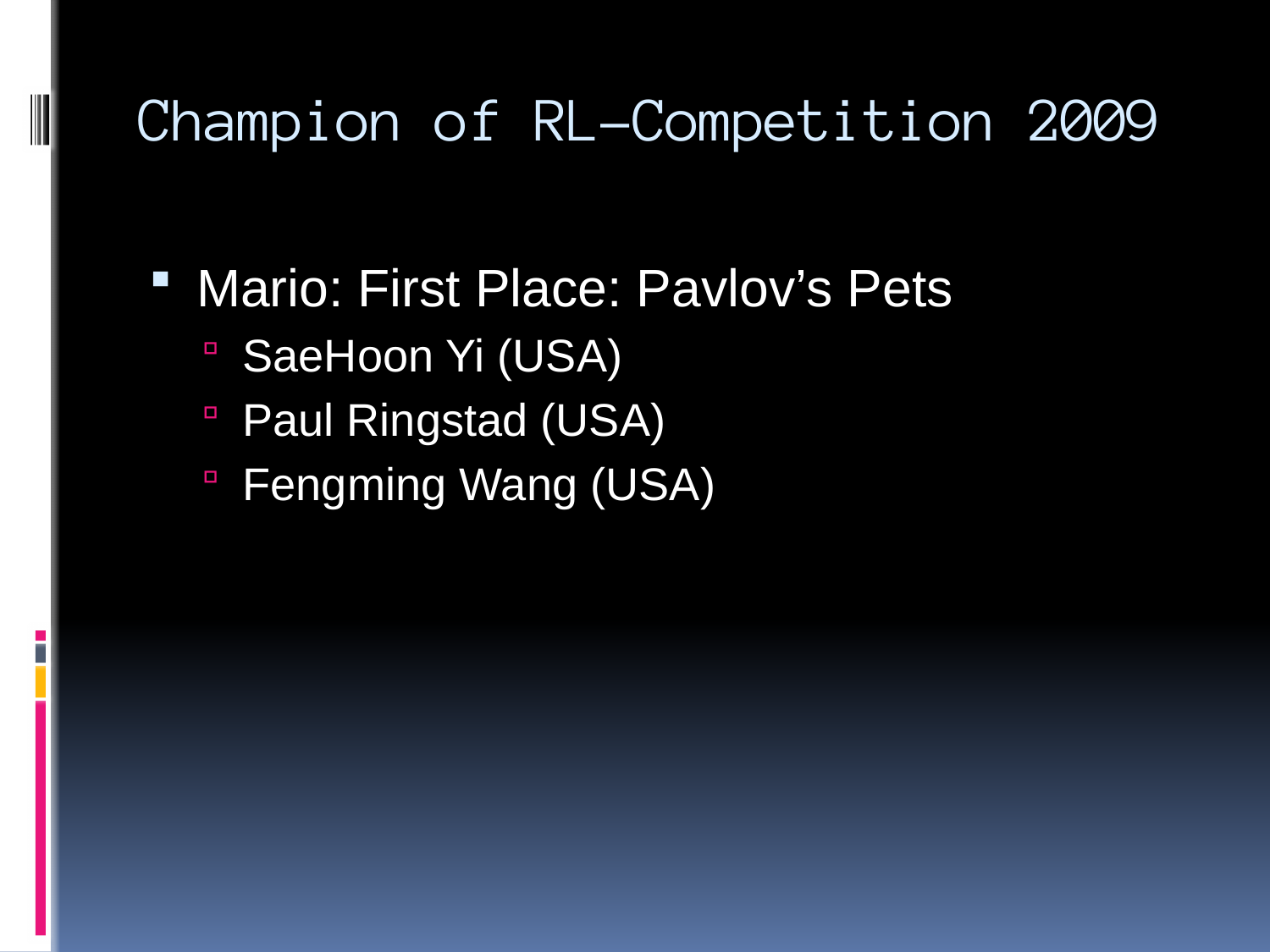

# Champion of RL-Competition 2009
Mario: First Place: Pavlov’s Pets
SaeHoon Yi (USA)
Paul Ringstad (USA)
Fengming Wang (USA)